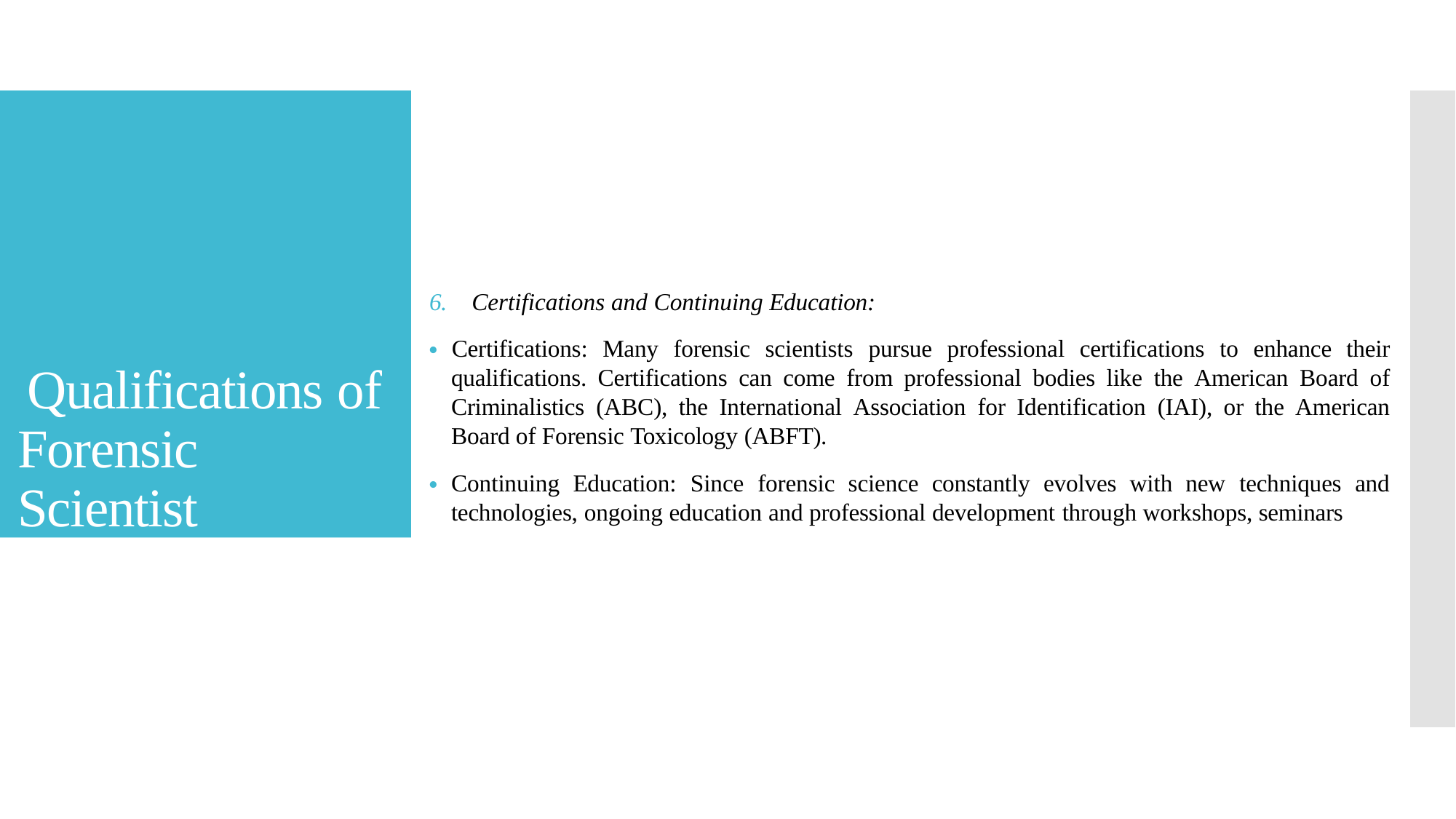

Qualifications of Forensic Scientist

# 6.	Certifications and Continuing Education:
🞄 Certifications: Many forensic scientists pursue professional certifications to enhance their qualifications. Certifications can come from professional bodies like the American Board of Criminalistics (ABC), the International Association for Identification (IAI), or the American Board of Forensic Toxicology (ABFT).
🞄 Continuing Education:  Since  forensic science constantly evolves with new  techniques and technologies, ongoing education and professional development through workshops, seminars